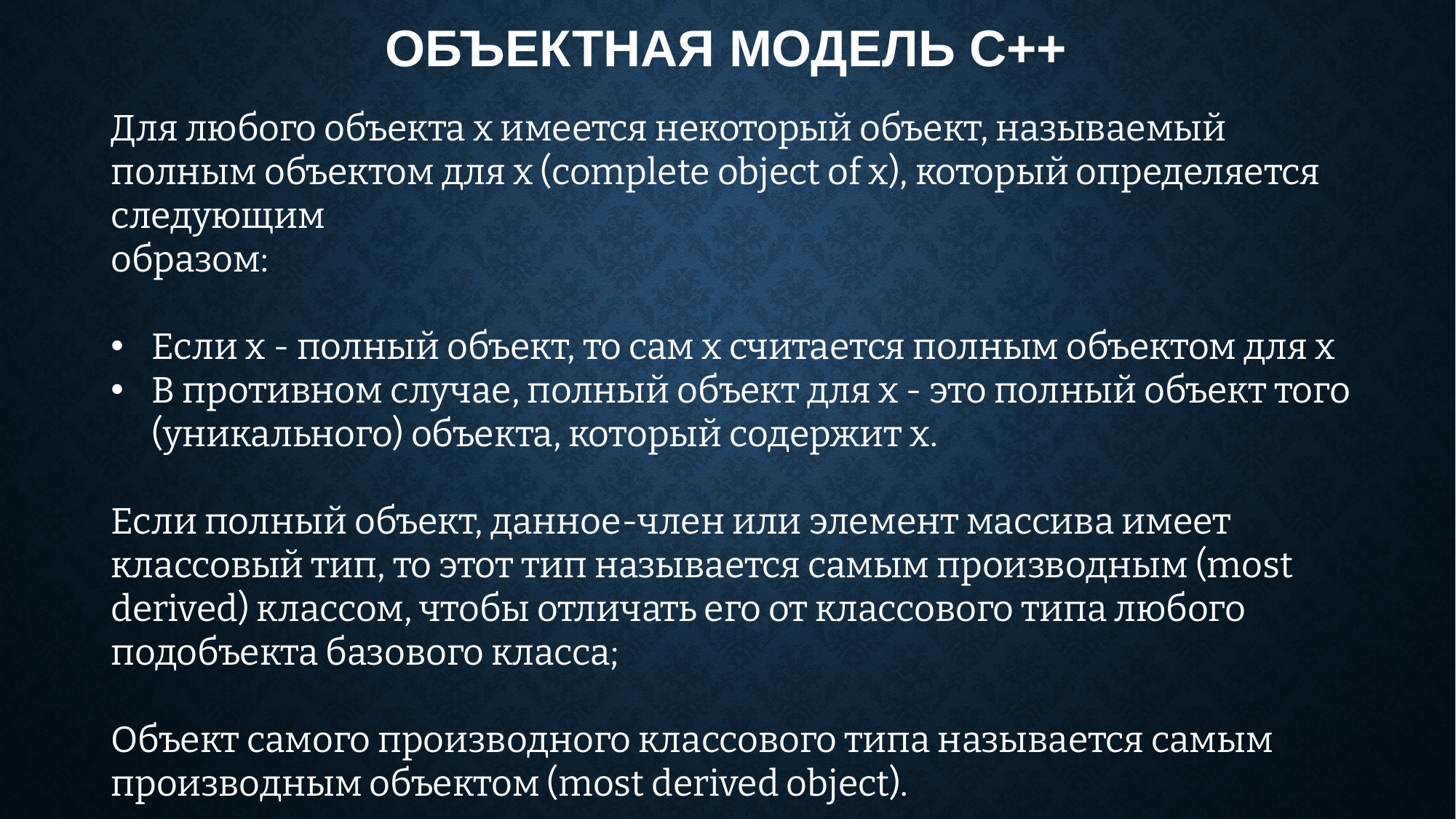

# Объектная модель С++
Для любого объекта х имеется некоторый объект, называемый полным объектом для х (complete object of х), который определяется следующим
образом:

Если х - полный объект, то сам х считается полным объектом для х
В противном случае, полный объект для х - это полный объект того (уникального) объекта, который содержит х.

Если полный объект, данное-член или элемент массива имеет классовый тип, то этот тип называется самым производным (most derived) классом, чтобы отличать его от классового типа любого подобъекта базового класса;

Объект самого производного классового типа называется самым производным объектом (most derived object).